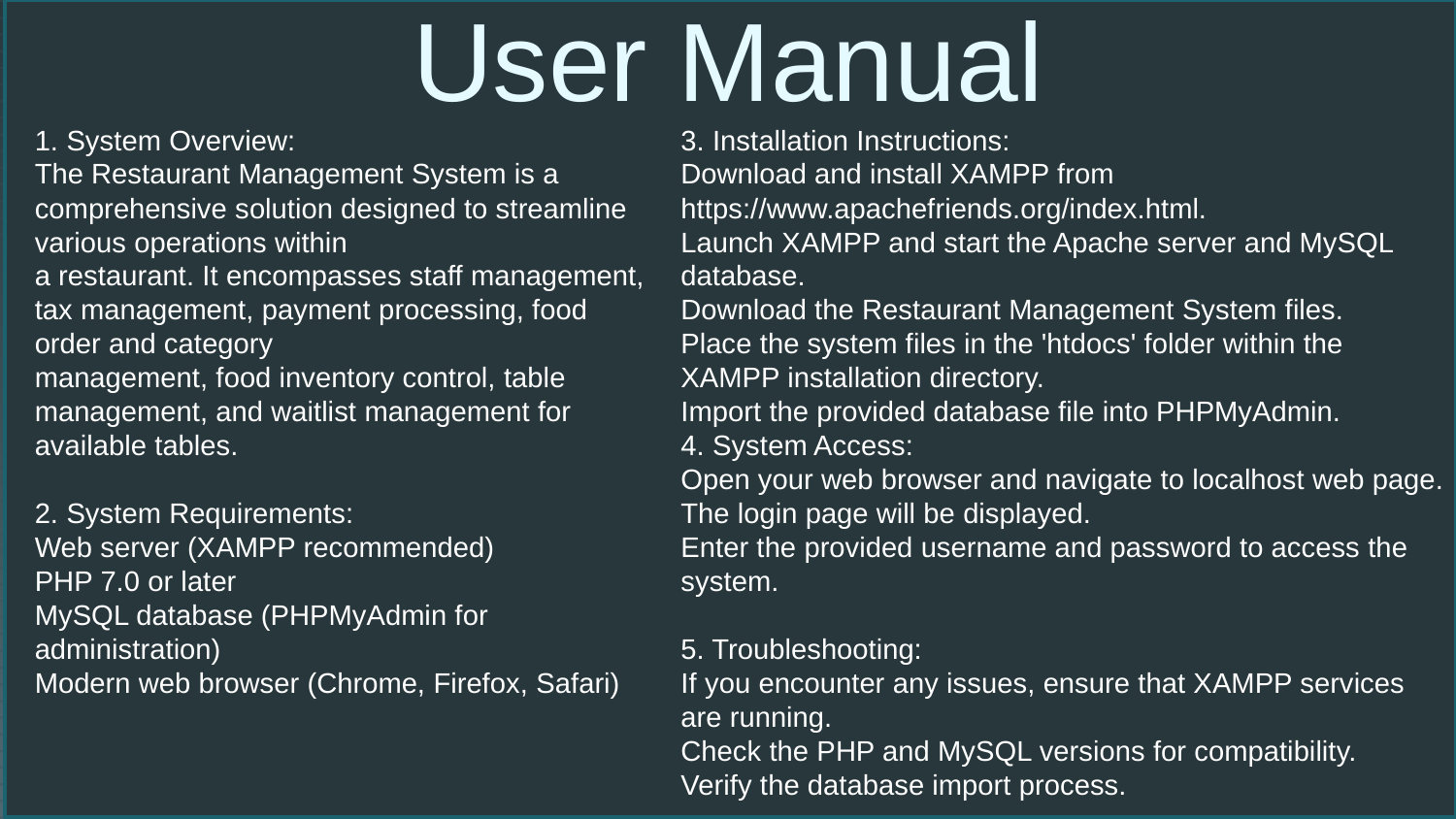

# User Manual
1. System Overview:
The Restaurant Management System is a comprehensive solution designed to streamline various operations within
a restaurant. It encompasses staff management, tax management, payment processing, food order and category
management, food inventory control, table management, and waitlist management for available tables.

2. System Requirements:
Web server (XAMPP recommended)
PHP 7.0 or later
MySQL database (PHPMyAdmin for administration)
Modern web browser (Chrome, Firefox, Safari)

3. Installation Instructions:
Download and install XAMPP from https://www.apachefriends.org/index.html.
Launch XAMPP and start the Apache server and MySQL database.
Download the Restaurant Management System files.
Place the system files in the 'htdocs' folder within the XAMPP installation directory.
Import the provided database file into PHPMyAdmin.
4. System Access:
Open your web browser and navigate to localhost web page.
The login page will be displayed.
Enter the provided username and password to access the system.

5. Troubleshooting:
If you encounter any issues, ensure that XAMPP services are running.
Check the PHP and MySQL versions for compatibility.
Verify the database import process.